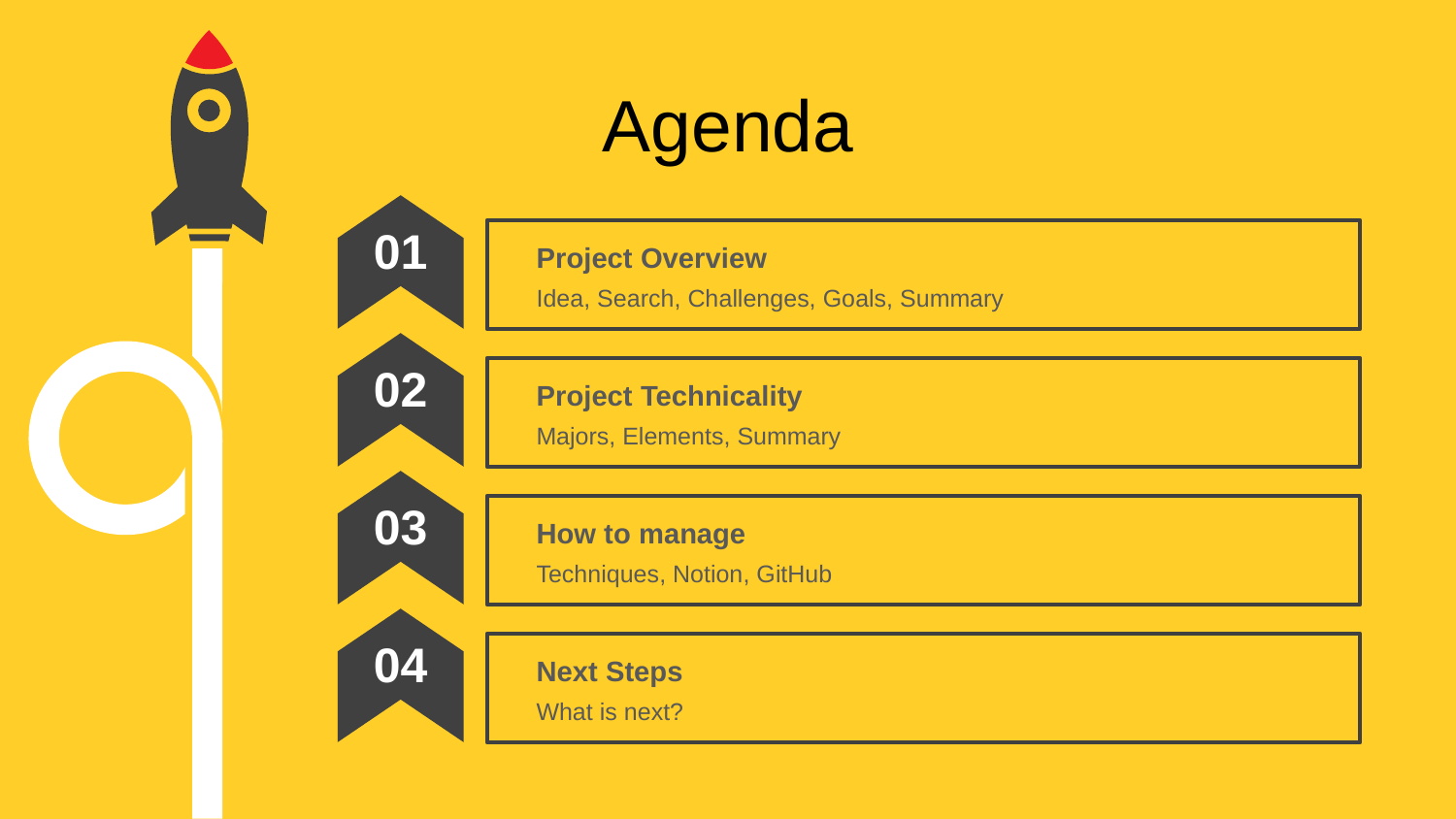

Agenda

01

Project Overview
Idea, Search, Challenges, Goals, Summary

02

Project Technicality
Majors, Elements, Summary

03

How to manage
Techniques, Notion, GitHub

04

Next Steps
What is next?